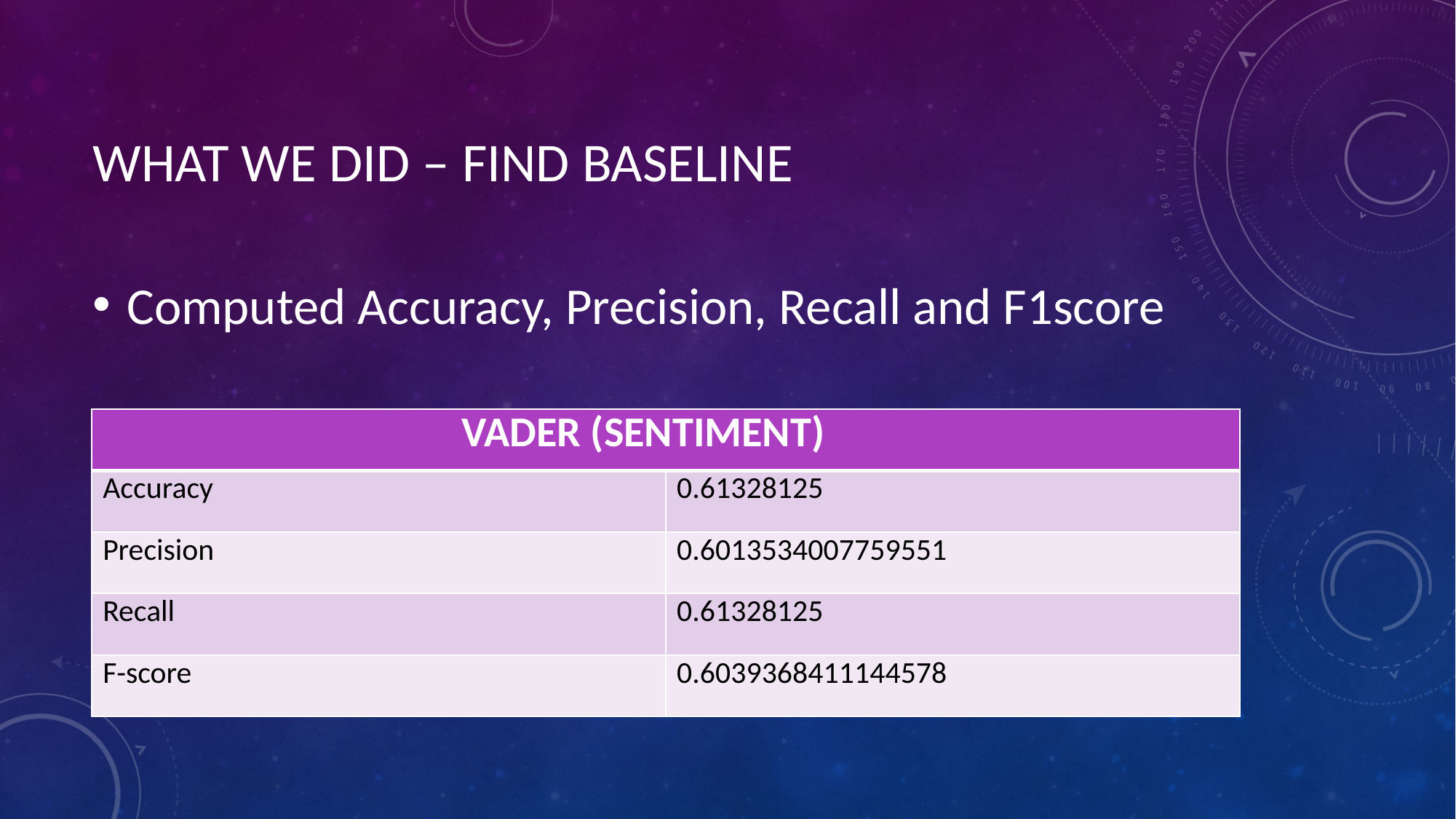

# What we did – Find Baseline
Computed Accuracy, Precision, Recall and F1score

| VADER (SENTIMENT) |  |
| --- | --- |
| Accuracy | 0.61328125 |
| Precision | 0.6013534007759551 |
| Recall | 0.61328125 |
| F-score | 0.6039368411144578 |